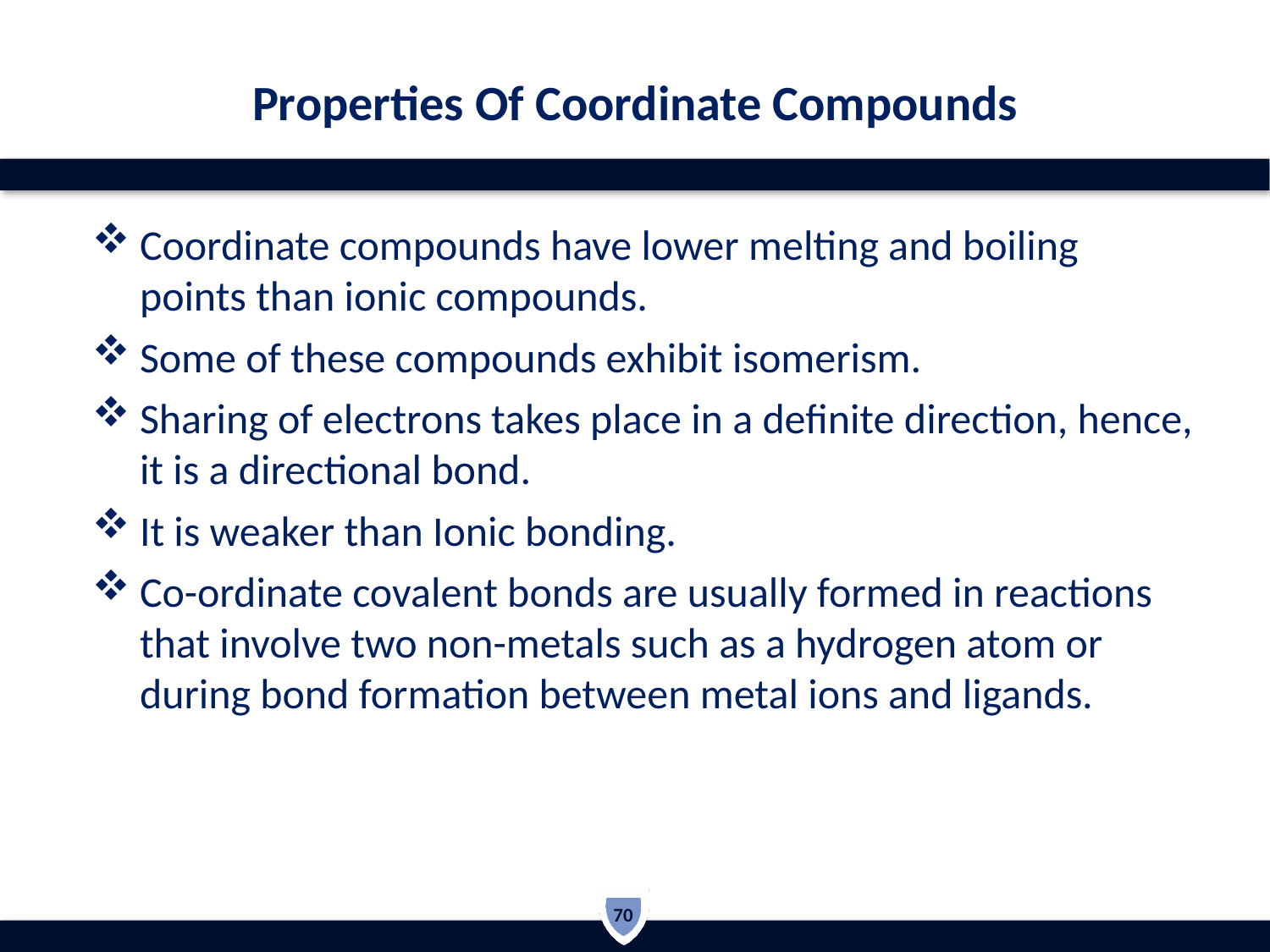

# Properties Of Coordinate Compounds
Coordinate compounds have lower melting and boiling points than ionic compounds.
Some of these compounds exhibit isomerism.
Sharing of electrons takes place in a definite direction, hence, it is a directional bond.
It is weaker than Ionic bonding.
Co-ordinate covalent bonds are usually formed in reactions that involve two non-metals such as a hydrogen atom or during bond formation between metal ions and ligands.
70